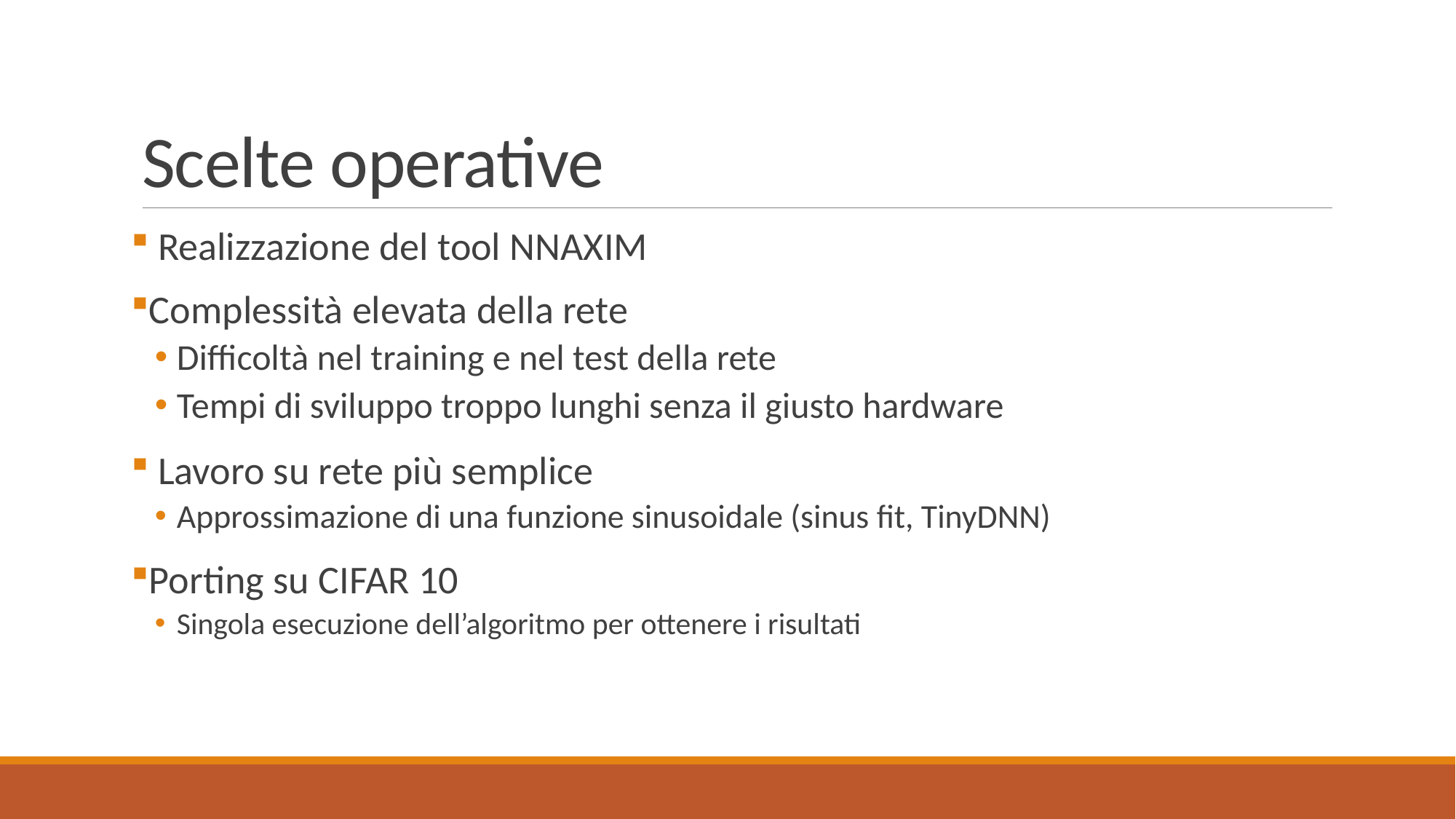

# Scelte operative
 Realizzazione del tool NNAXIM
Complessità elevata della rete
Difficoltà nel training e nel test della rete
Tempi di sviluppo troppo lunghi senza il giusto hardware
 Lavoro su rete più semplice
Approssimazione di una funzione sinusoidale (sinus fit, TinyDNN)
Porting su CIFAR 10
Singola esecuzione dell’algoritmo per ottenere i risultati